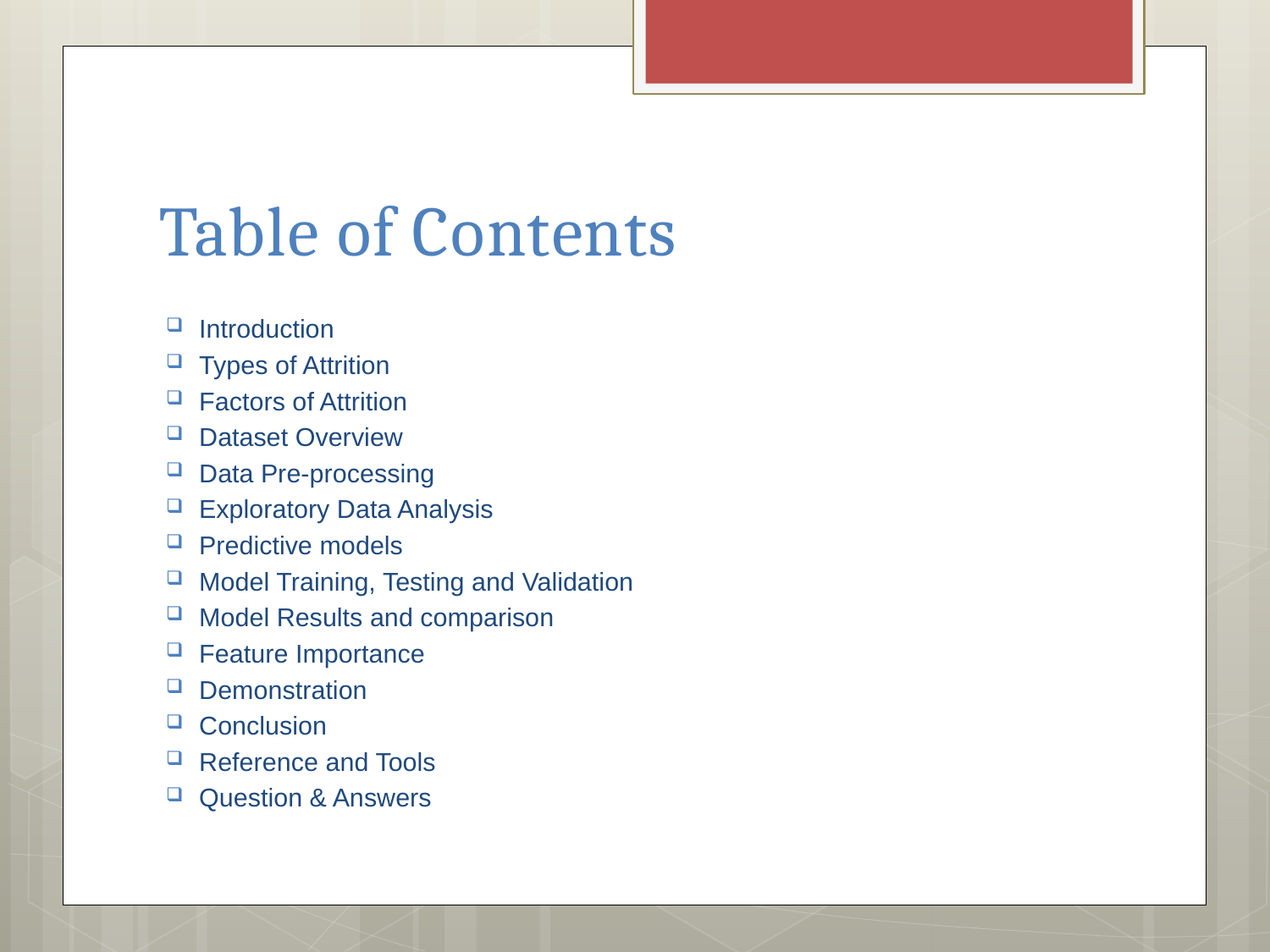

# Table of Contents
Introduction
Types of Attrition
Factors of Attrition
Dataset Overview
Data Pre-processing
Exploratory Data Analysis
Predictive models
Model Training, Testing and Validation
Model Results and comparison
Feature Importance
Demonstration
Conclusion
Reference and Tools
Question & Answers